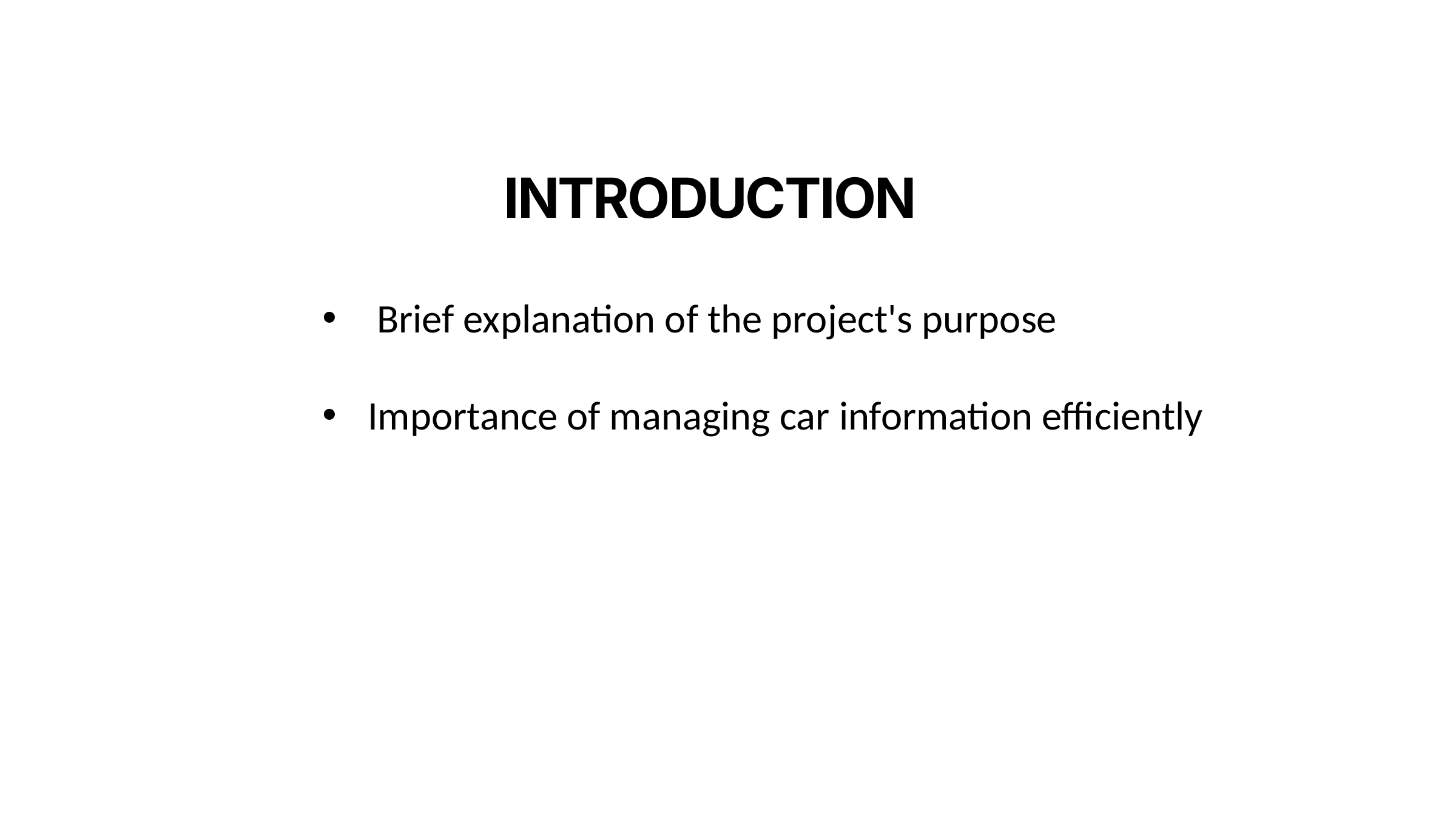

INTRODUCTION
 Brief explanation of the project's purpose

Importance of managing car information efficiently